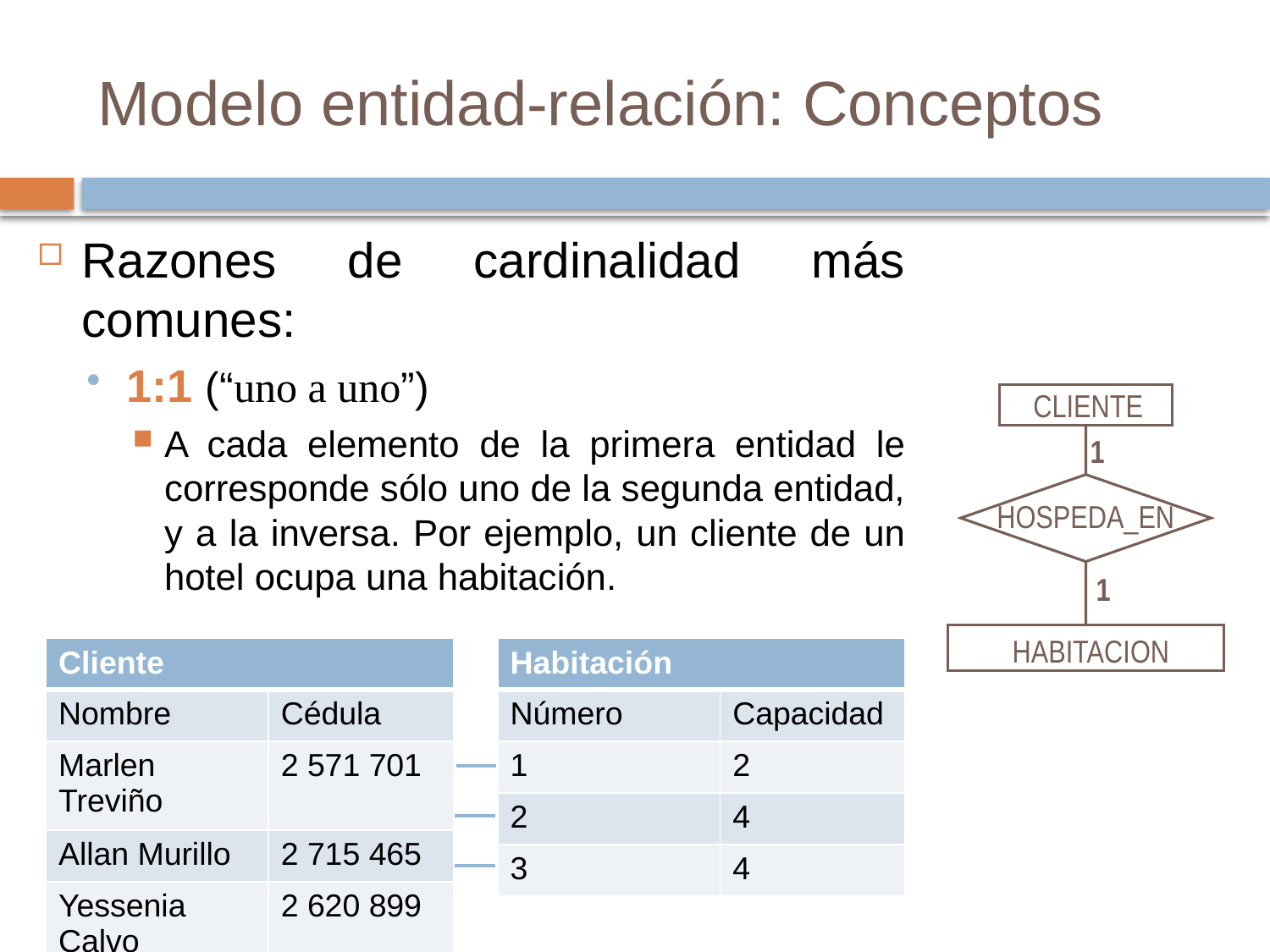

# Modelo entidad-relación: Conceptos
Razones de cardinalidad más comunes:
1:1 (“uno a uno”)
A cada elemento de la primera entidad le corresponde sólo uno de la segunda entidad, y a la inversa. Por ejemplo, un cliente de un hotel ocupa una habitación.
CLIENTE

1

HOSPEDA_EN

1
HABITACION
| Cliente |  |
| --- | --- |
| Nombre | Cédula |
| Marlen Treviño | 2 571 701 |
| Allan Murillo | 2 715 465 |
| Yessenia Calvo | 2 620 899 |
| Habitación |  |
| --- | --- |
| Número | Capacidad |
| 1 | 2 |
| 2 | 4 |
| 3 | 4 |